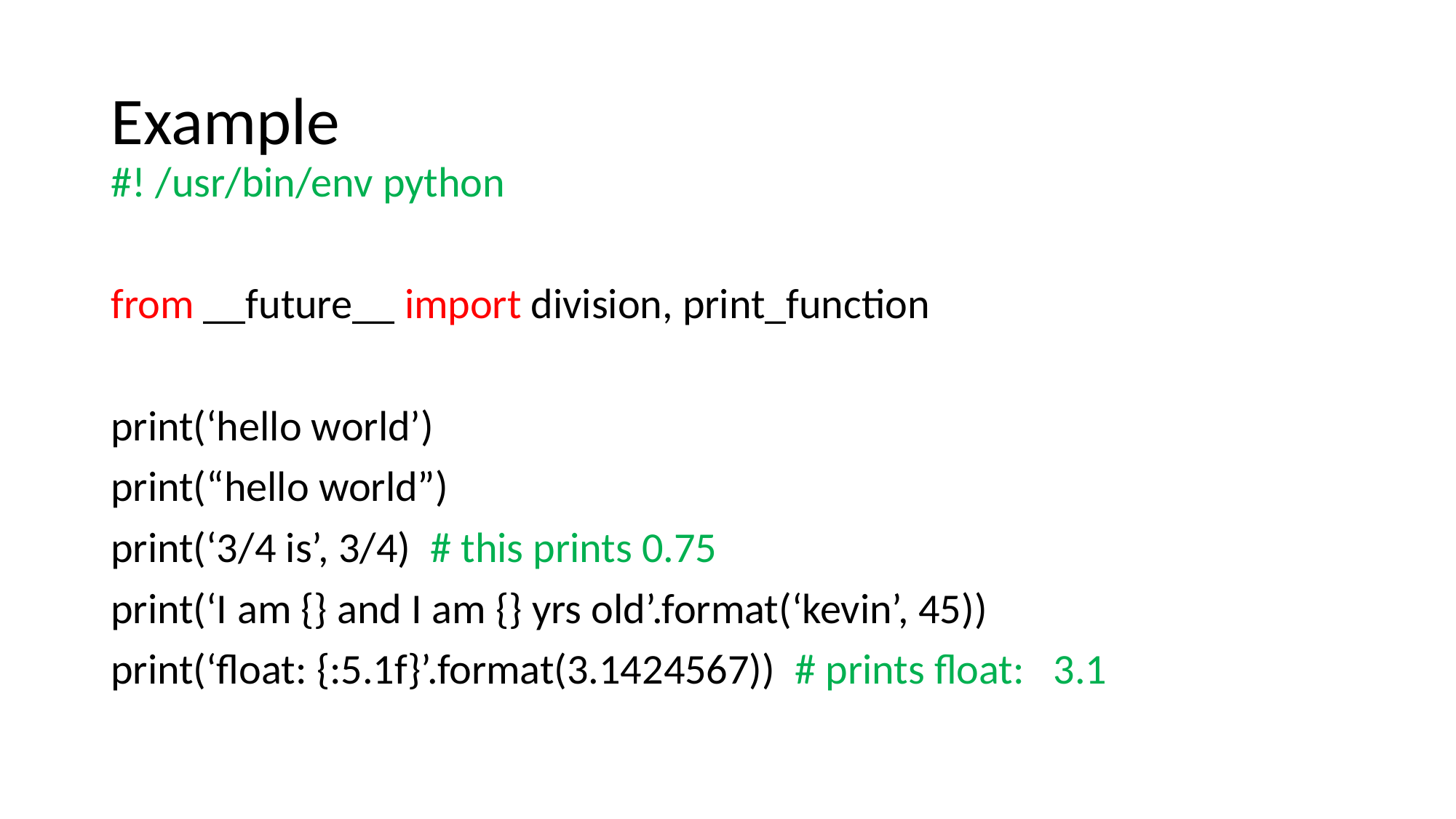

# Example
#! /usr/bin/env python

from __future__ import division, print_function

print(‘hello world’)
print(“hello world”)
print(‘3/4 is’, 3/4)  # this prints 0.75
print(‘I am {} and I am {} yrs old’.format(‘kevin’, 45))
print(‘float: {:5.1f}’.format(3.1424567))  # prints float:   3.1